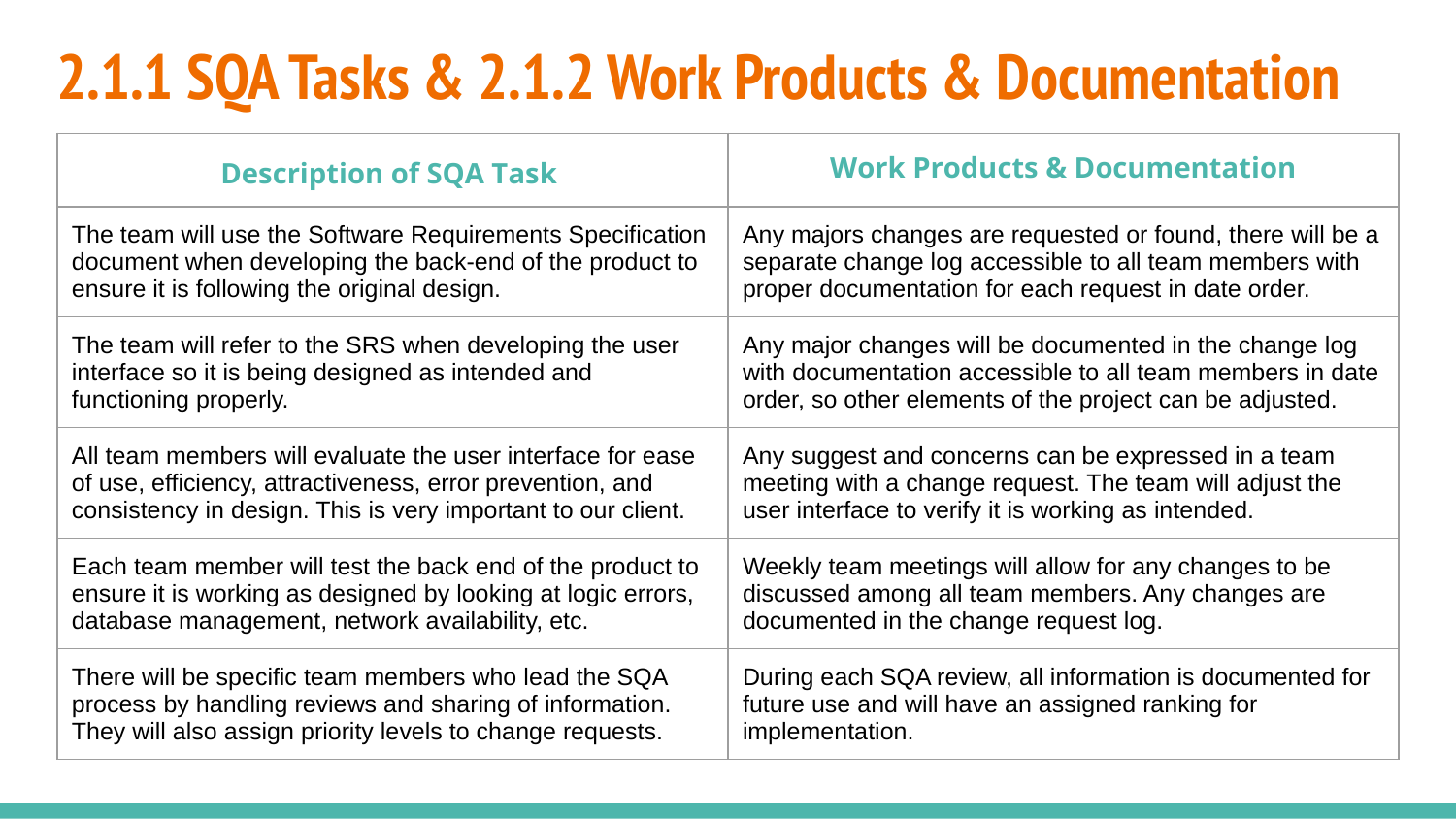

# 2.1.1 SQA Tasks & 2.1.2 Work Products & Documentation
| Description of SQA Task | Work Products & Documentation |
| --- | --- |
| The team will use the Software Requirements Specification document when developing the back-end of the product to ensure it is following the original design. | Any majors changes are requested or found, there will be a separate change log accessible to all team members with proper documentation for each request in date order. |
| The team will refer to the SRS when developing the user interface so it is being designed as intended and functioning properly. | Any major changes will be documented in the change log with documentation accessible to all team members in date order, so other elements of the project can be adjusted. |
| All team members will evaluate the user interface for ease of use, efficiency, attractiveness, error prevention, and consistency in design. This is very important to our client. | Any suggest and concerns can be expressed in a team meeting with a change request. The team will adjust the user interface to verify it is working as intended. |
| Each team member will test the back end of the product to ensure it is working as designed by looking at logic errors, database management, network availability, etc. | Weekly team meetings will allow for any changes to be discussed among all team members. Any changes are documented in the change request log. |
| There will be specific team members who lead the SQA process by handling reviews and sharing of information. They will also assign priority levels to change requests. | During each SQA review, all information is documented for future use and will have an assigned ranking for implementation. |